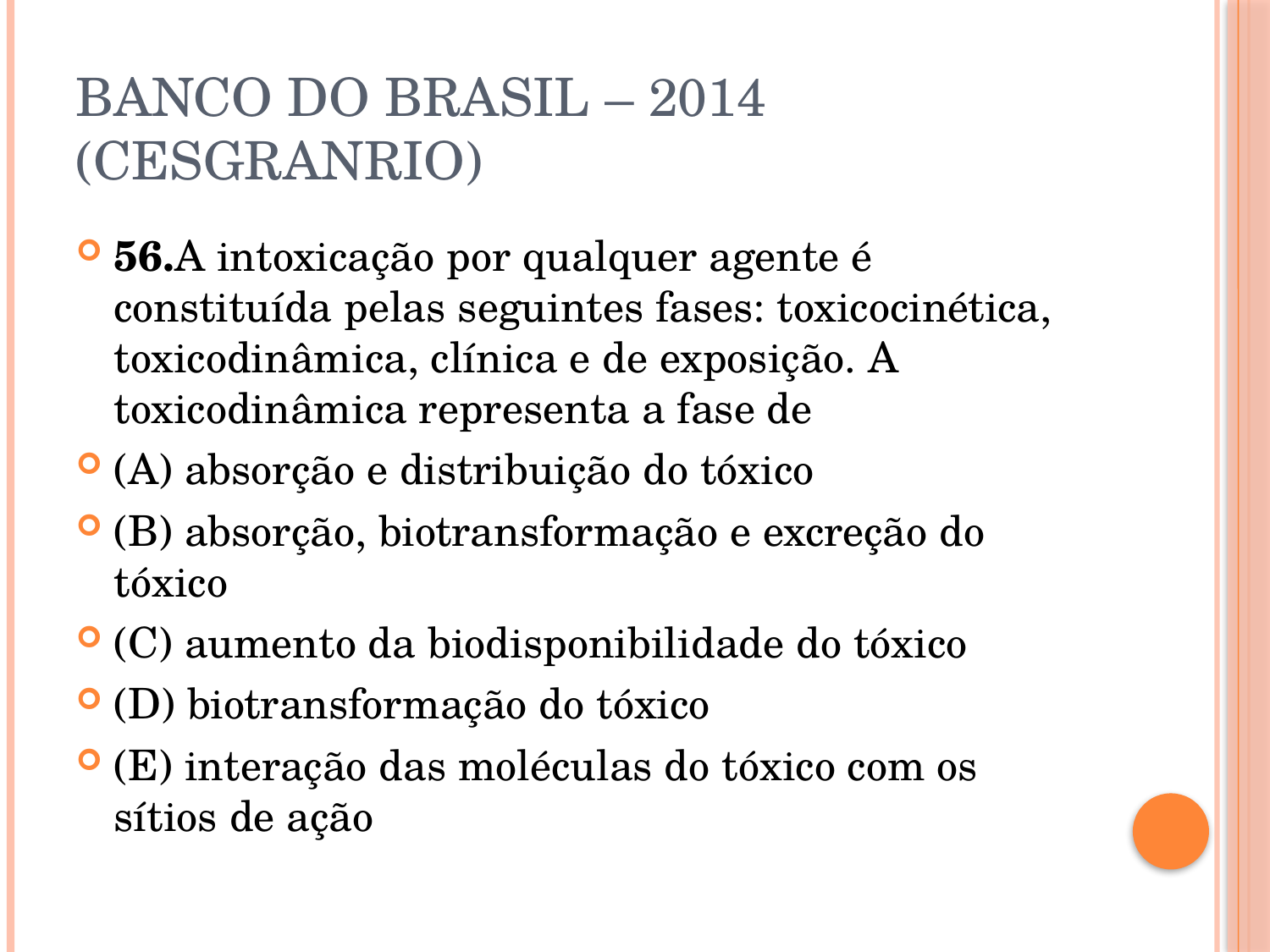

# Banco do Brasil – 2014 (cesgranrio)
56.A intoxicação por qualquer agente é constituída pelas seguintes fases: toxicocinética, toxicodinâmica, clínica e de exposição. A toxicodinâmica representa a fase de
(A) absorção e distribuição do tóxico
(B) absorção, biotransformação e excreção do tóxico
(C) aumento da biodisponibilidade do tóxico
(D) biotransformação do tóxico
(E) interação das moléculas do tóxico com os sítios de ação